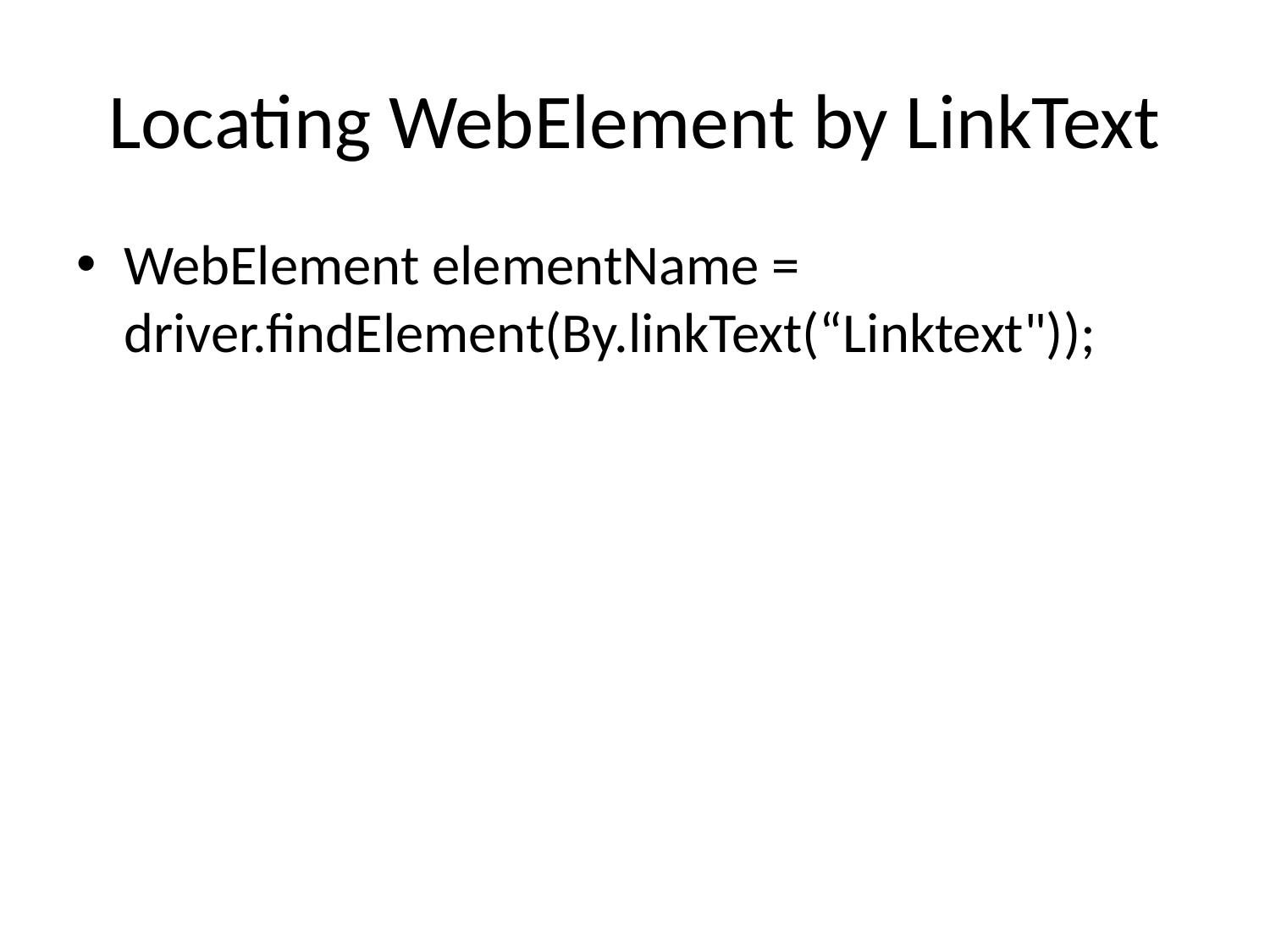

# Locating WebElement by LinkText
WebElement elementName = driver.findElement(By.linkText(“Linktext"));